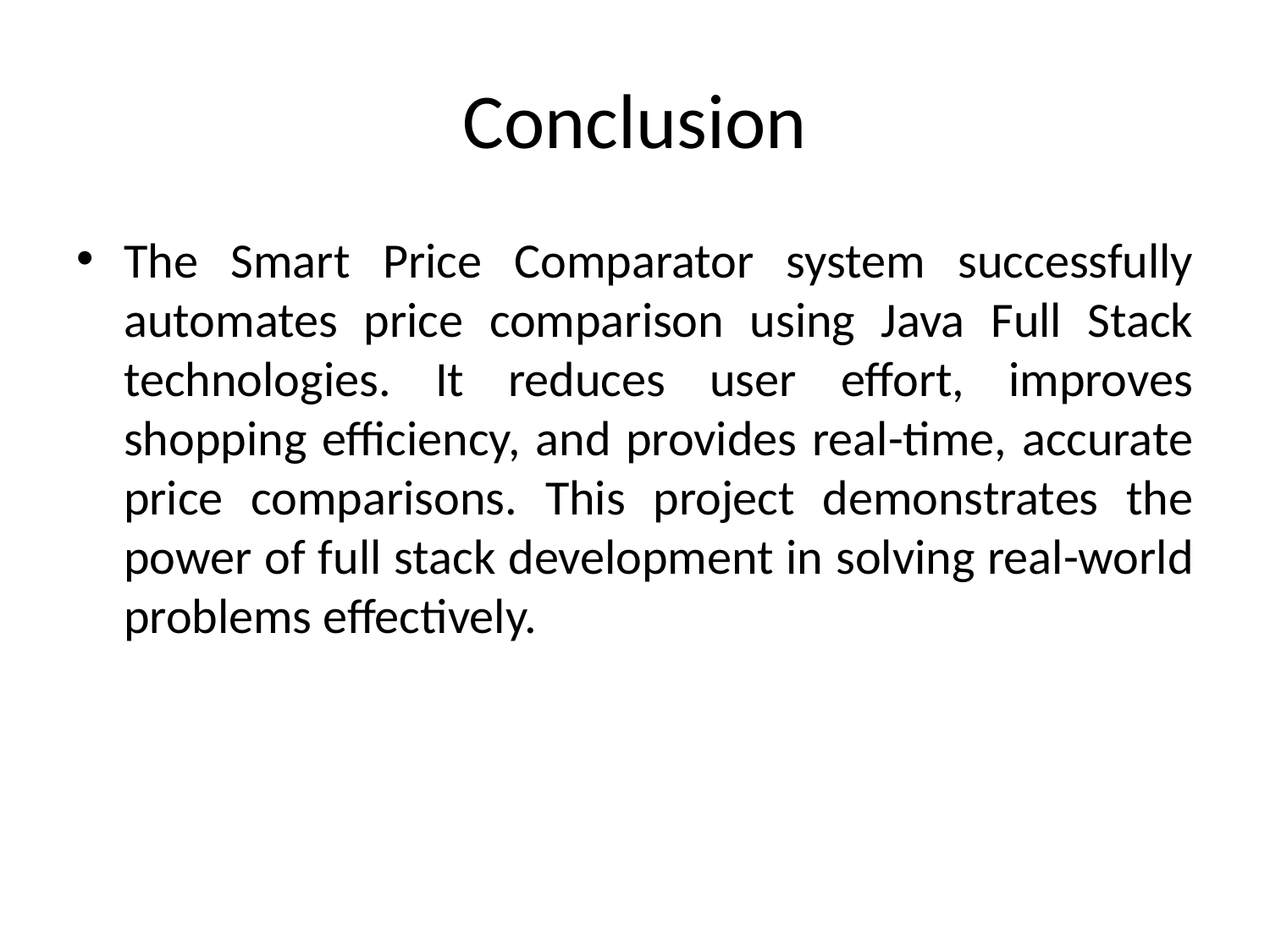

# Conclusion
The Smart Price Comparator system successfully automates price comparison using Java Full Stack technologies. It reduces user effort, improves shopping efficiency, and provides real-time, accurate price comparisons. This project demonstrates the power of full stack development in solving real-world problems effectively.